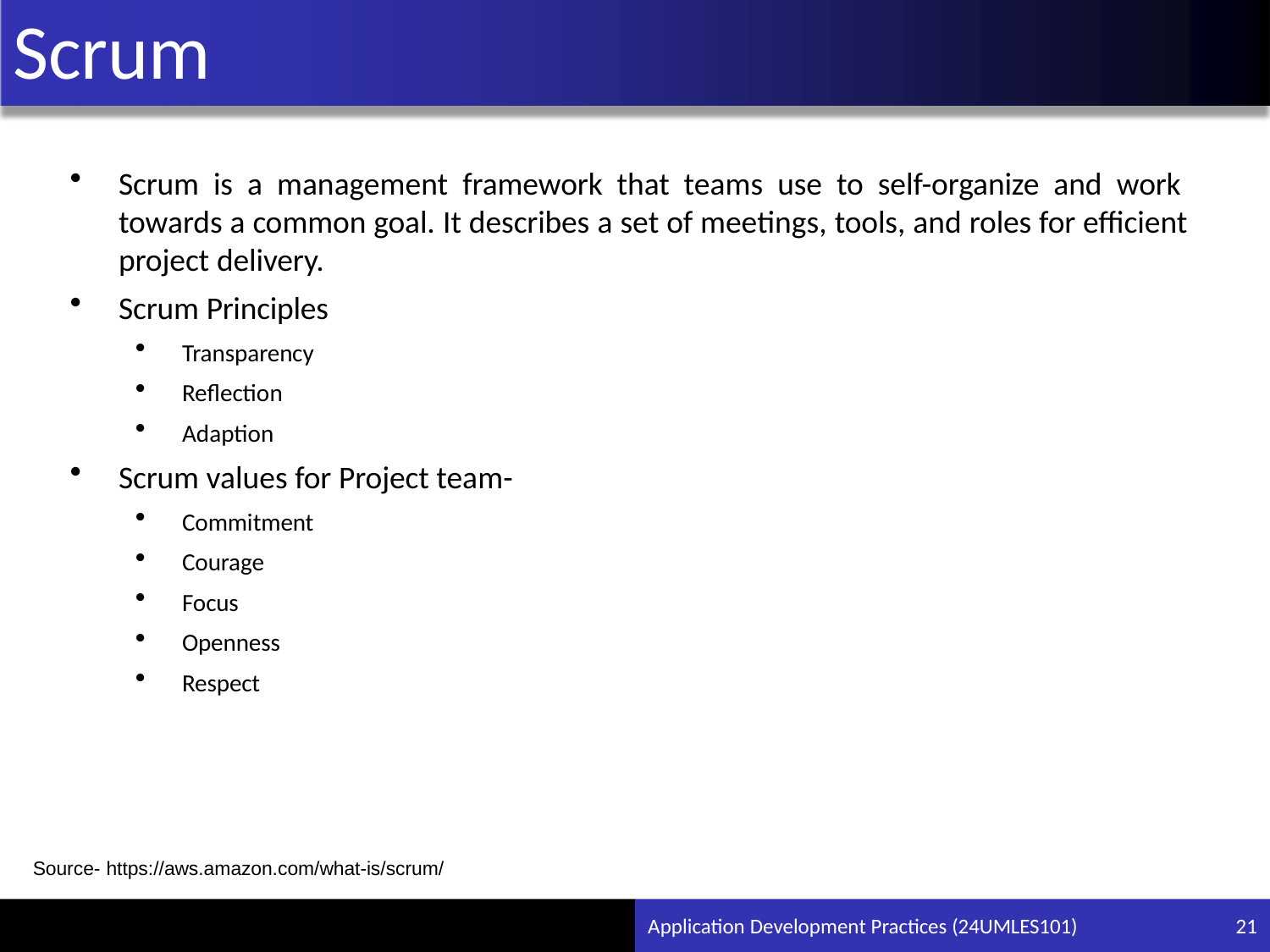

# Scrum
Scrum is a management framework that teams use to self-organize and work  towards a common goal. It describes a set of meetings, tools, and roles for efficient  project delivery.
Scrum Principles
Transparency
Reflection
Adaption
Scrum values for Project team-
Commitment
Courage
Focus
Openness
Respect
Source- https://aws.amazon.com/what-is/scrum/
Application Development Practices (24UMLES101)
21